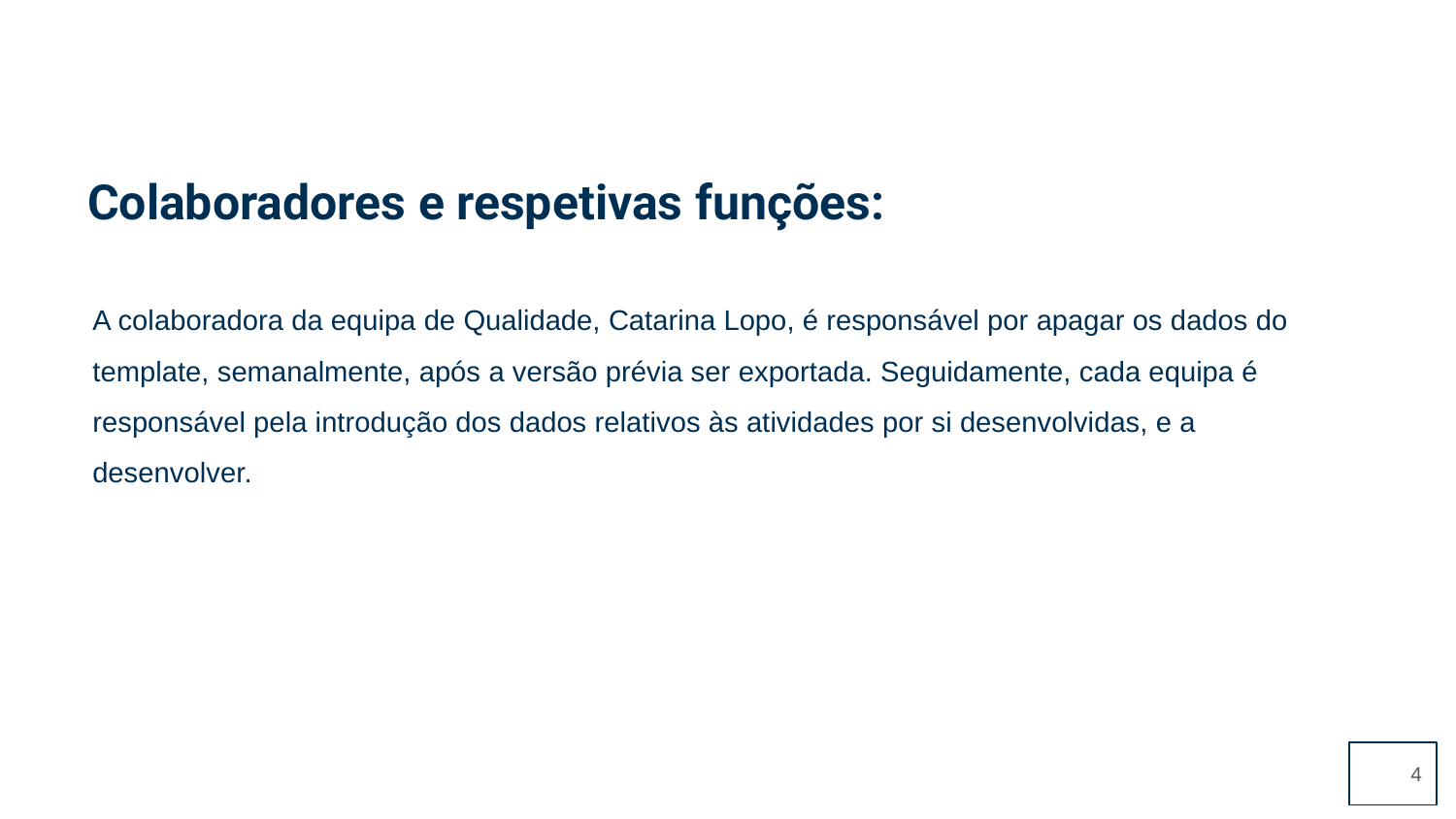

A colaboradora da equipa de Qualidade, Catarina Lopo, é responsável por apagar os dados do template, semanalmente, após a versão prévia ser exportada. Seguidamente, cada equipa é responsável pela introdução dos dados relativos às atividades por si desenvolvidas, e a desenvolver.